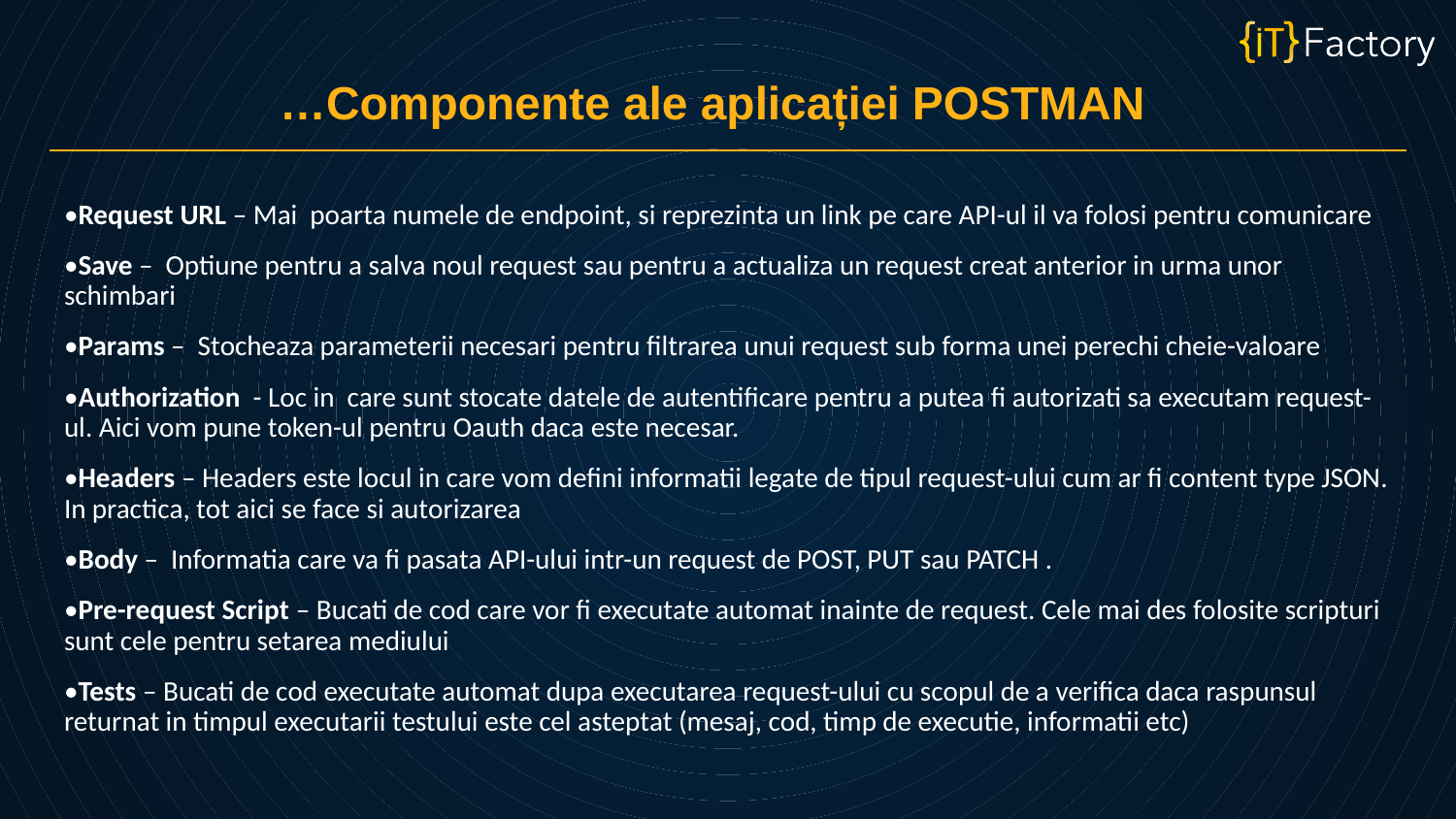

…Componente ale aplicației POSTMAN
•Request URL – Mai  poarta numele de endpoint, si reprezinta un link pe care API-ul il va folosi pentru comunicare
•Save –  Optiune pentru a salva noul request sau pentru a actualiza un request creat anterior in urma unor schimbari
•Params –  Stocheaza parameterii necesari pentru filtrarea unui request sub forma unei perechi cheie-valoare
•Authorization  - Loc in  care sunt stocate datele de autentificare pentru a putea fi autorizati sa executam request-ul. Aici vom pune token-ul pentru Oauth daca este necesar.
•Headers – Headers este locul in care vom defini informatii legate de tipul request-ului cum ar fi content type JSON. In practica, tot aici se face si autorizarea
•Body –  Informatia care va fi pasata API-ului intr-un request de POST, PUT sau PATCH .
•Pre-request Script – Bucati de cod care vor fi executate automat inainte de request. Cele mai des folosite scripturi sunt cele pentru setarea mediului
•Tests – Bucati de cod executate automat dupa executarea request-ului cu scopul de a verifica daca raspunsul returnat in timpul executarii testului este cel asteptat (mesaj, cod, timp de executie, informatii etc)